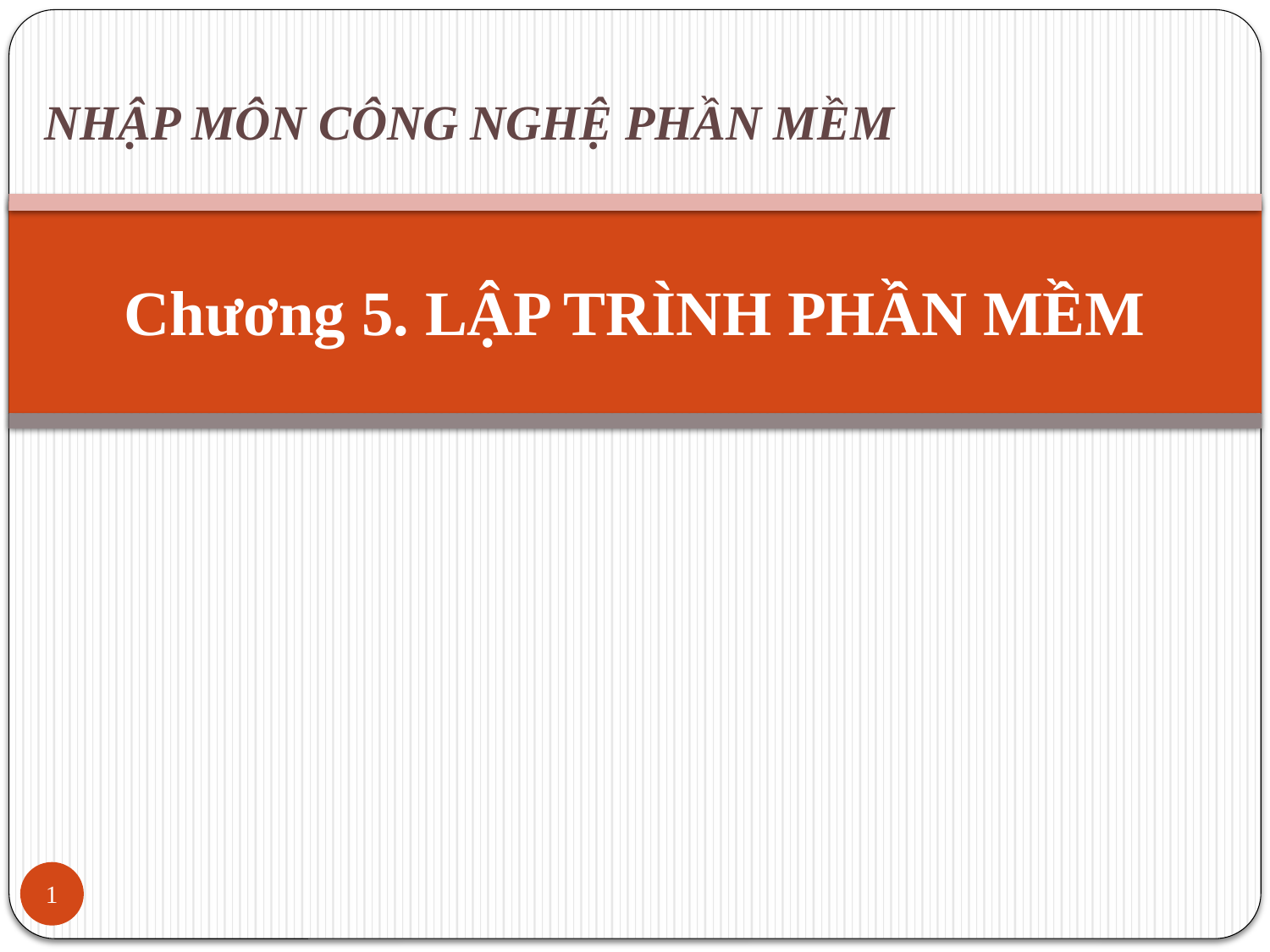

NHẬP MÔN CÔNG NGHỆ PHẦN MỀM
# Chương 5. LẬP TRÌNH PHẦN MỀM

1